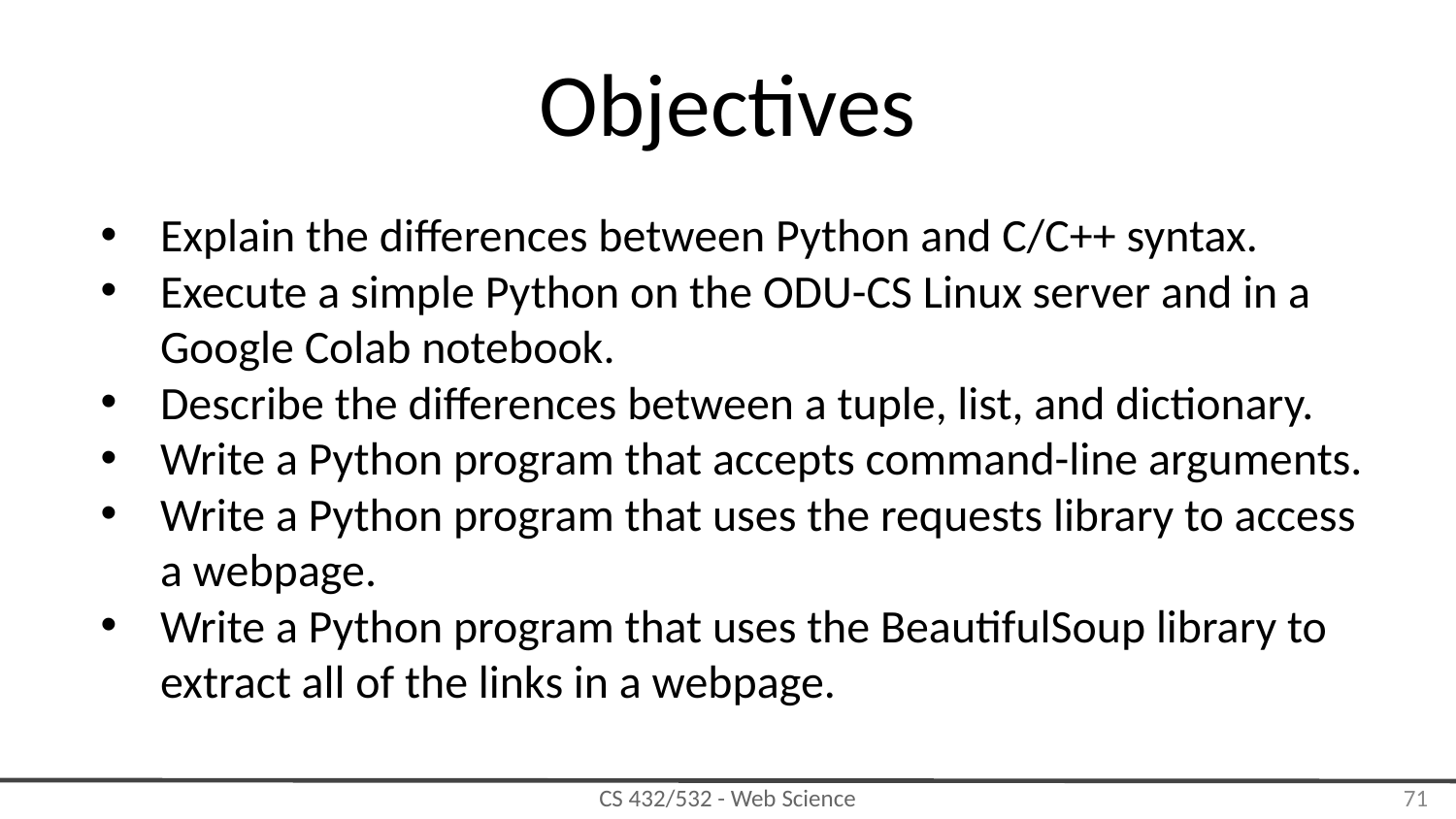

# Objectives
Explain the differences between Python and C/C++ syntax.
Execute a simple Python on the ODU-CS Linux server and in a Google Colab notebook.
Describe the differences between a tuple, list, and dictionary.
Write a Python program that accepts command-line arguments.
Write a Python program that uses the requests library to access a webpage.
Write a Python program that uses the BeautifulSoup library to extract all of the links in a webpage.
71